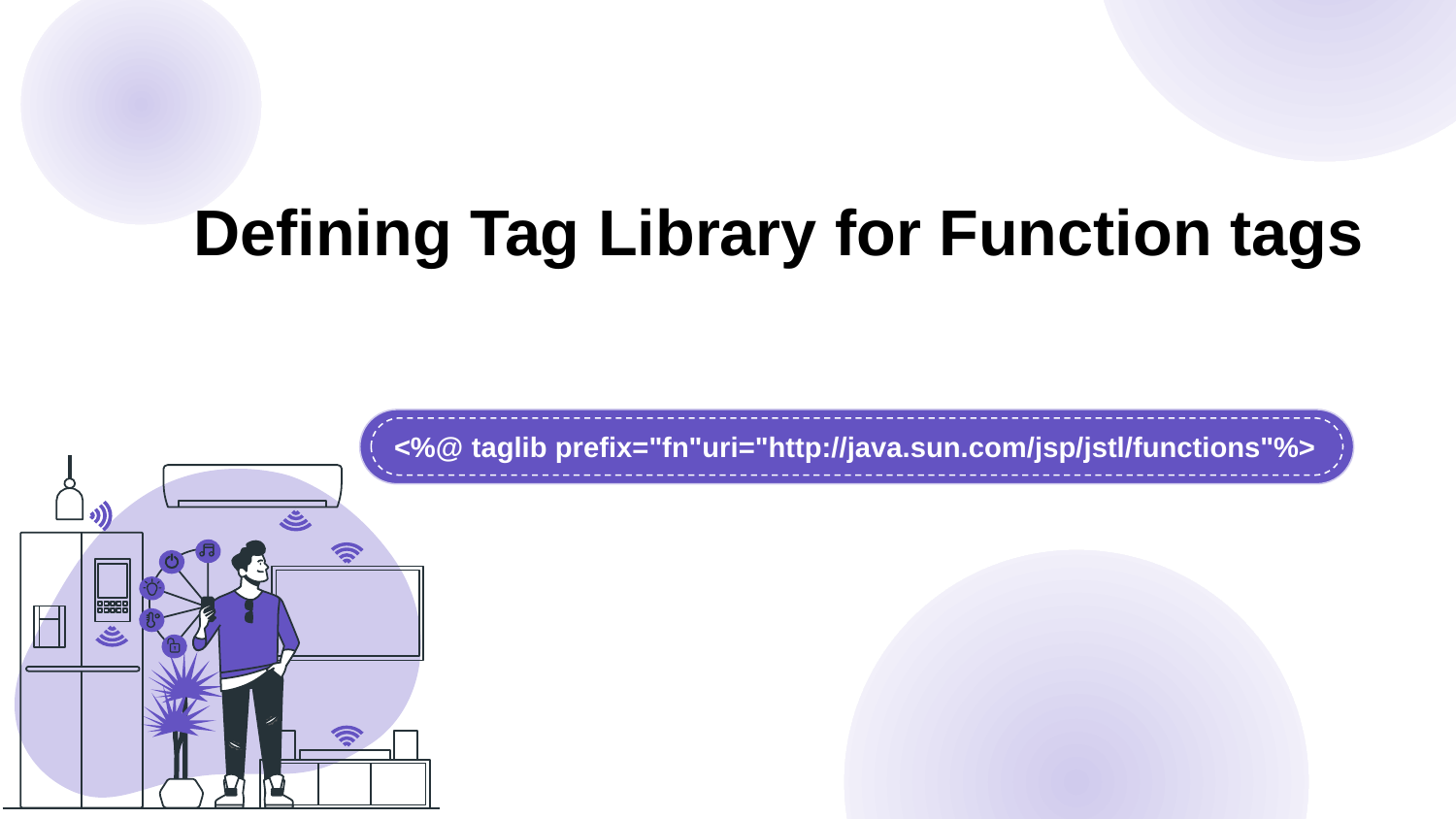

# Defining Tag Library for Function tags

<%@ taglib prefix="fn"uri="http://java.sun.com/jsp/jstl/functions"%>